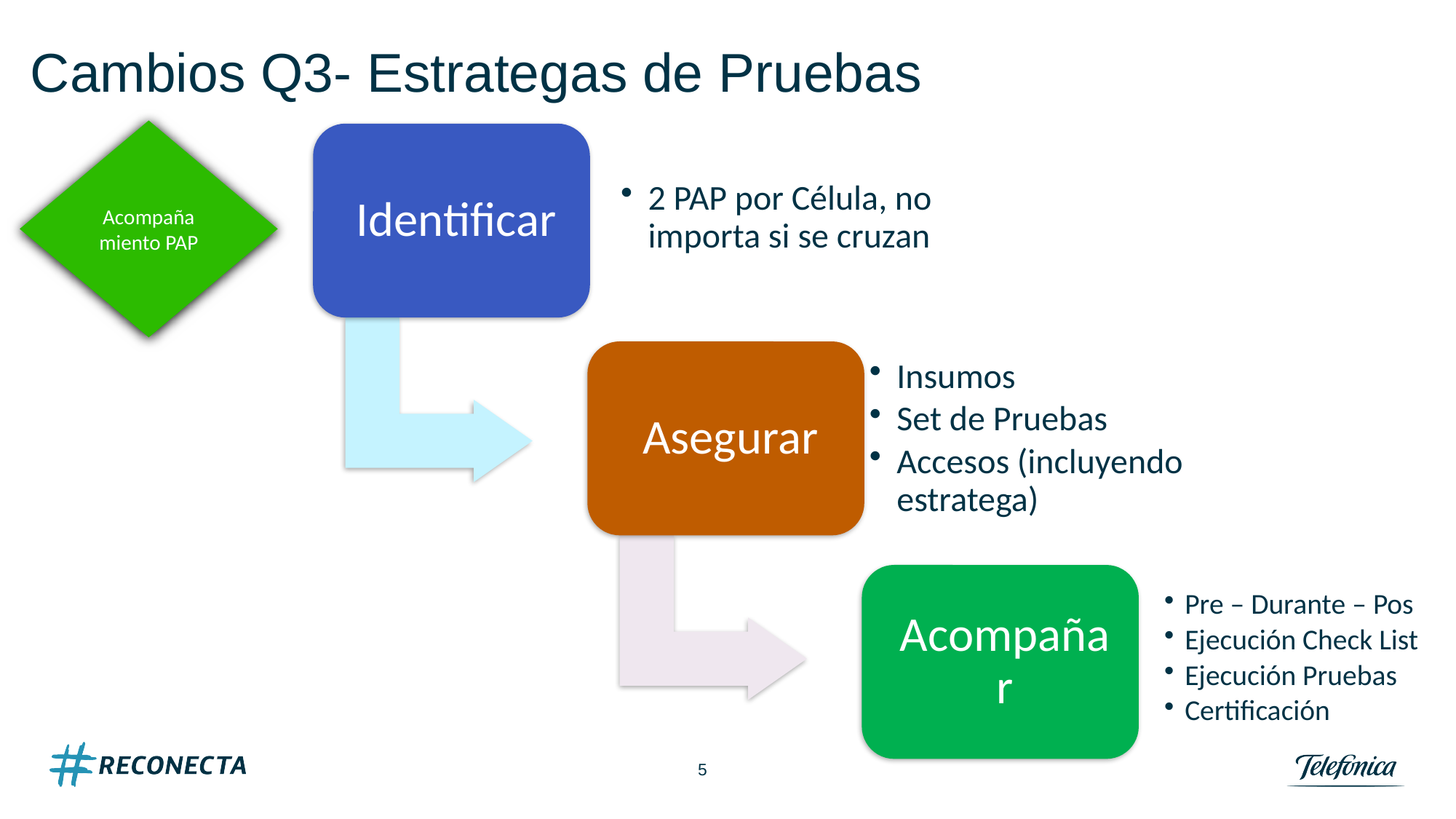

# Cambios Q3- Estrategas de Pruebas
Acompañamiento PAP
Identificar
2 PAP por Célula, no importa si se cruzan
Asegurar
Insumos
Set de Pruebas
Accesos (incluyendo estratega)
Acompañar
Pre – Durante – Pos
Ejecución Check List
Ejecución Pruebas
Certificación